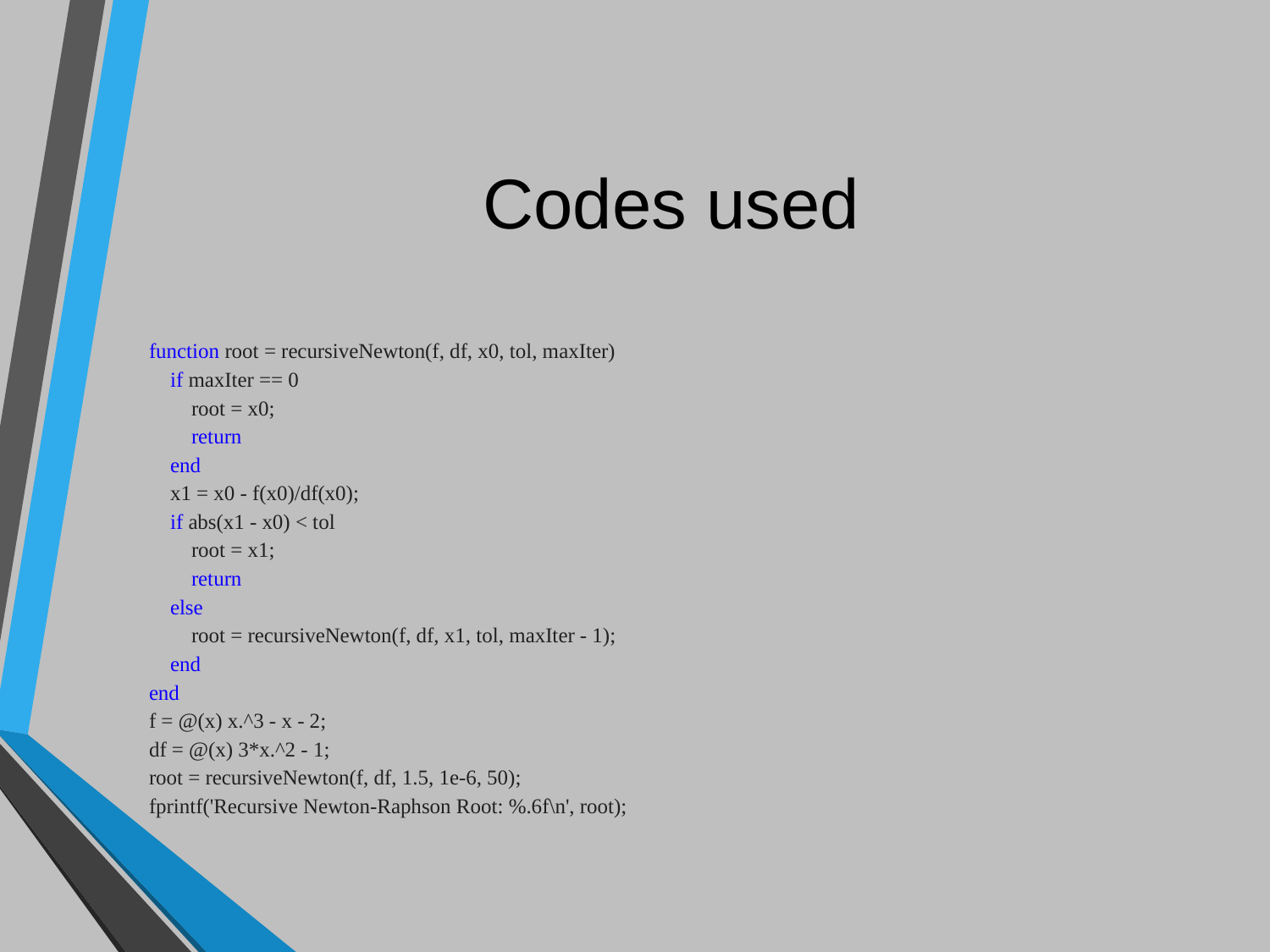

# Codes used
function root = recursiveNewton(f, df, x0, tol, maxIter)
    if maxIter == 0
        root = x0;
        return
    end
    x1 = x0 - f(x0)/df(x0);
    if abs(x1 - x0) < tol
        root = x1;
        return
    else
        root = recursiveNewton(f, df, x1, tol, maxIter - 1);
    end
end
f = @(x) x.^3 - x - 2;
df = @(x) 3*x.^2 - 1;
root = recursiveNewton(f, df, 1.5, 1e-6, 50);
fprintf('Recursive Newton-Raphson Root: %.6f\n', root);